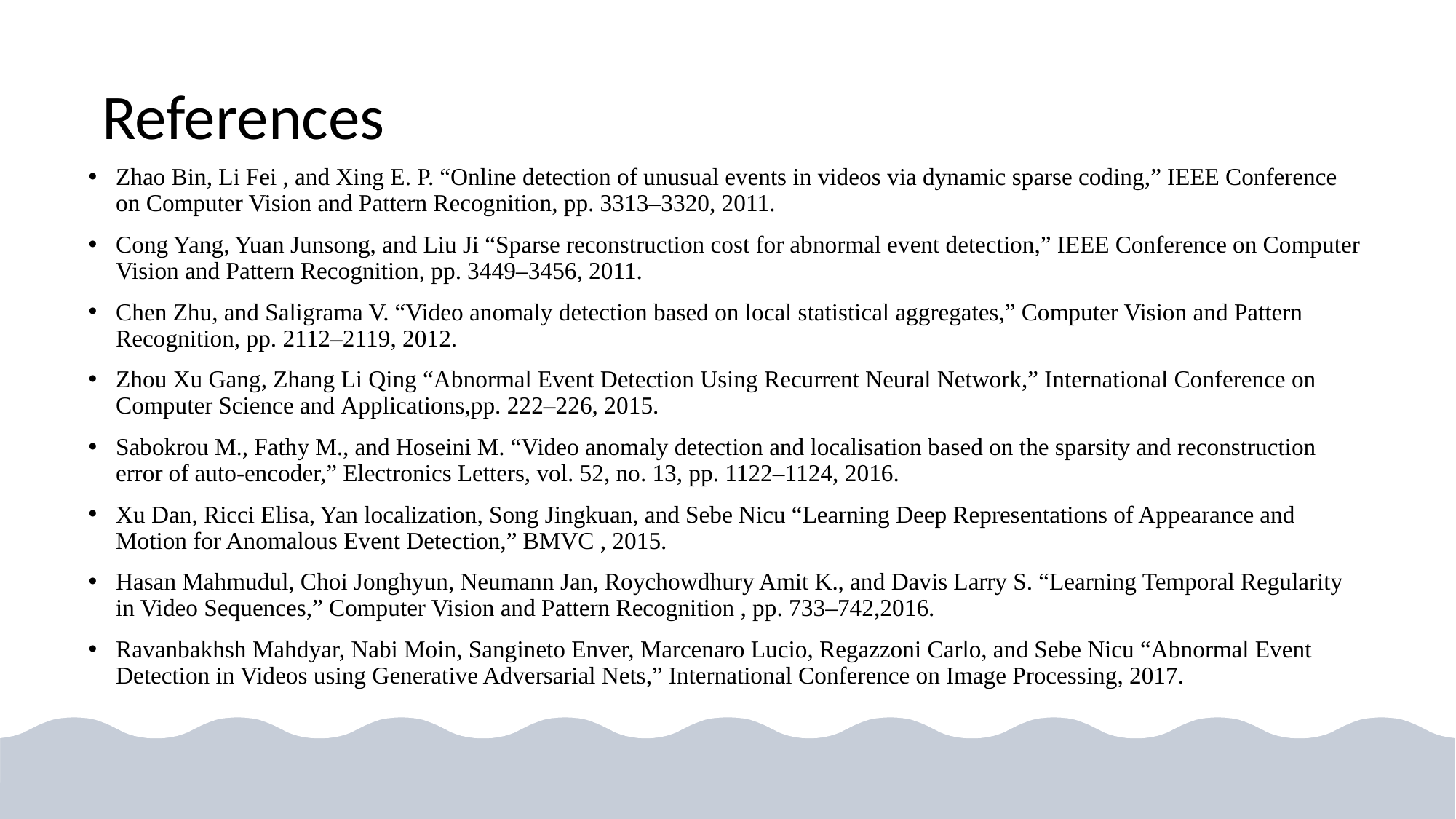

# References
Zhao Bin, Li Fei , and Xing E. P. “Online detection of unusual events in videos via dynamic sparse coding,” IEEE Conference on Computer Vision and Pattern Recognition, pp. 3313–3320, 2011.
Cong Yang, Yuan Junsong, and Liu Ji “Sparse reconstruction cost for abnormal event detection,” IEEE Conference on Computer Vision and Pattern Recognition, pp. 3449–3456, 2011.
Chen Zhu, and Saligrama V. “Video anomaly detection based on local statistical aggregates,” Computer Vision and Pattern Recognition, pp. 2112–2119, 2012.
Zhou Xu Gang, Zhang Li Qing “Abnormal Event Detection Using Recurrent Neural Network,” International Conference on Computer Science and Applications,pp. 222–226, 2015.
Sabokrou M., Fathy M., and Hoseini M. “Video anomaly detection and localisation based on the sparsity and reconstruction error of auto-encoder,” Electronics Letters, vol. 52, no. 13, pp. 1122–1124, 2016.
Xu Dan, Ricci Elisa, Yan localization, Song Jingkuan, and Sebe Nicu “Learning Deep Representations of Appearance and Motion for Anomalous Event Detection,” BMVC , 2015.
Hasan Mahmudul, Choi Jonghyun, Neumann Jan, Roychowdhury Amit K., and Davis Larry S. “Learning Temporal Regularity in Video Sequences,” Computer Vision and Pattern Recognition , pp. 733–742,2016.
Ravanbakhsh Mahdyar, Nabi Moin, Sangineto Enver, Marcenaro Lucio, Regazzoni Carlo, and Sebe Nicu “Abnormal Event Detection in Videos using Generative Adversarial Nets,” International Conference on Image Processing, 2017.